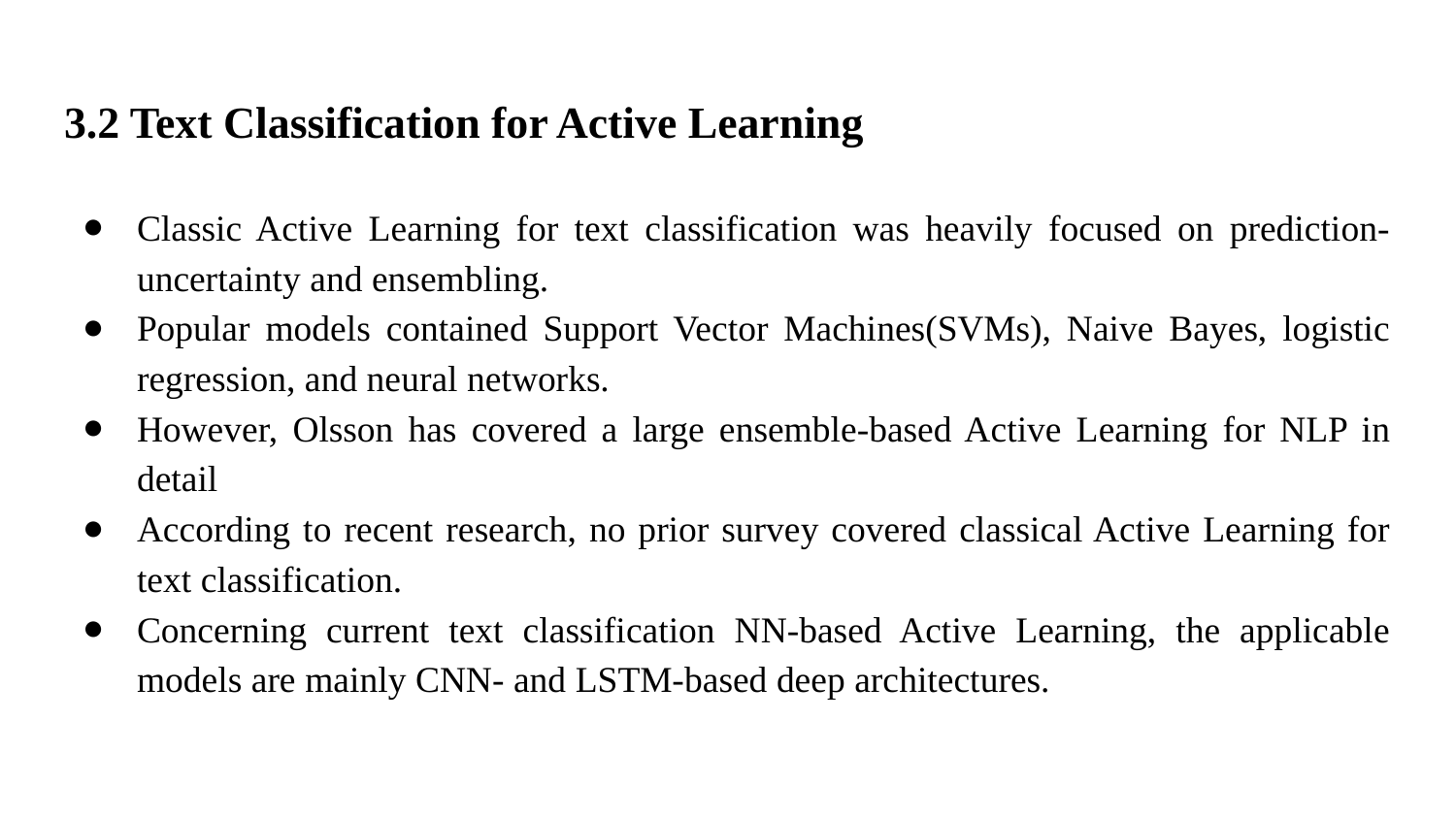

# 3.2 Text Classification for Active Learning

Classic Active Learning for text classification was heavily focused on prediction-uncertainty and ensembling.
Popular models contained Support Vector Machines(SVMs), Naive Bayes, logistic regression, and neural networks.
However, Olsson has covered a large ensemble-based Active Learning for NLP in detail
According to recent research, no prior survey covered classical Active Learning for text classification.
Concerning current text classification NN-based Active Learning, the applicable models are mainly CNN- and LSTM-based deep architectures.